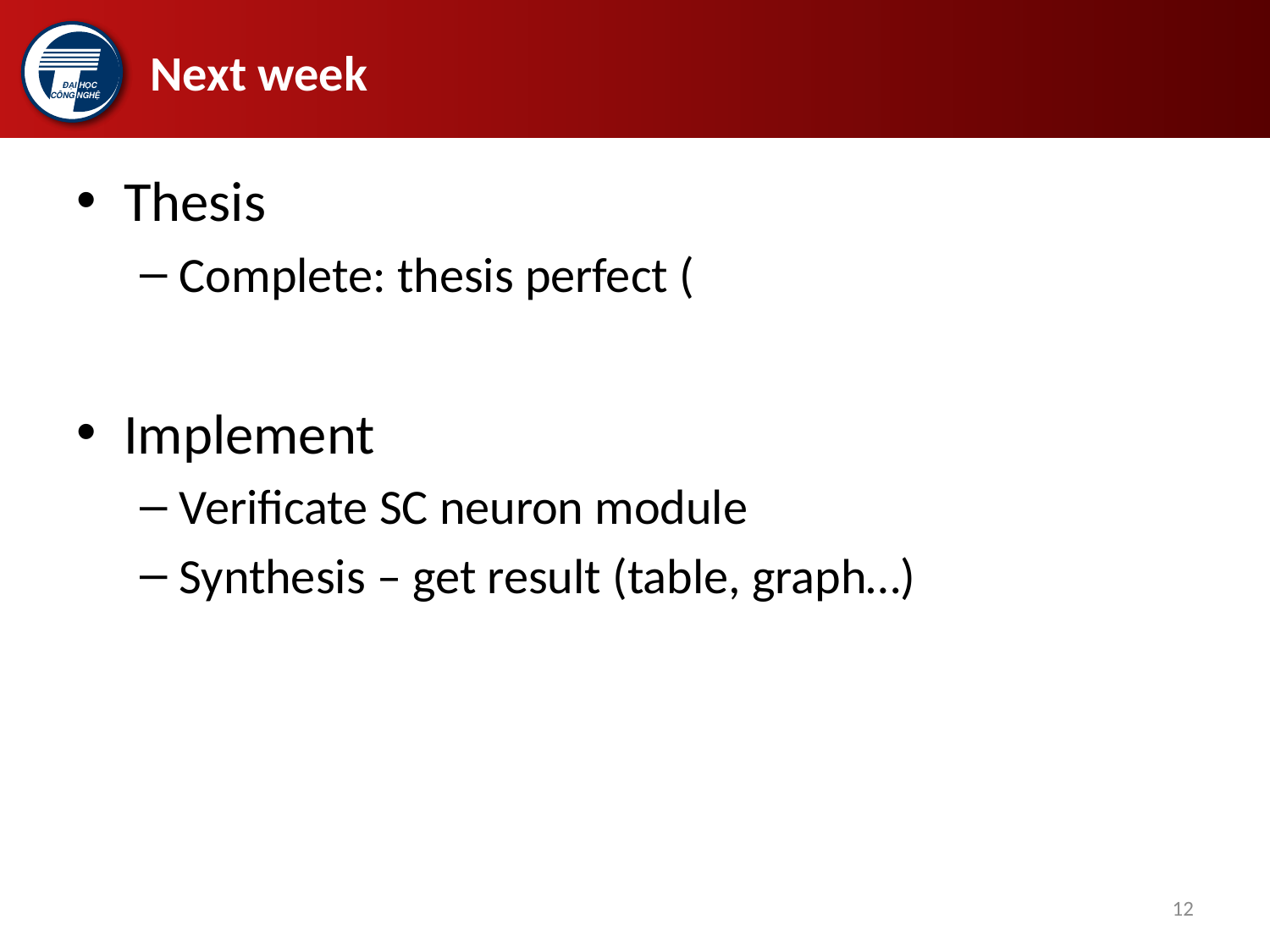

# Next week
Thesis
Complete: thesis perfect (

Implement
Verificate SC neuron module
Synthesis – get result (table, graph…)
12